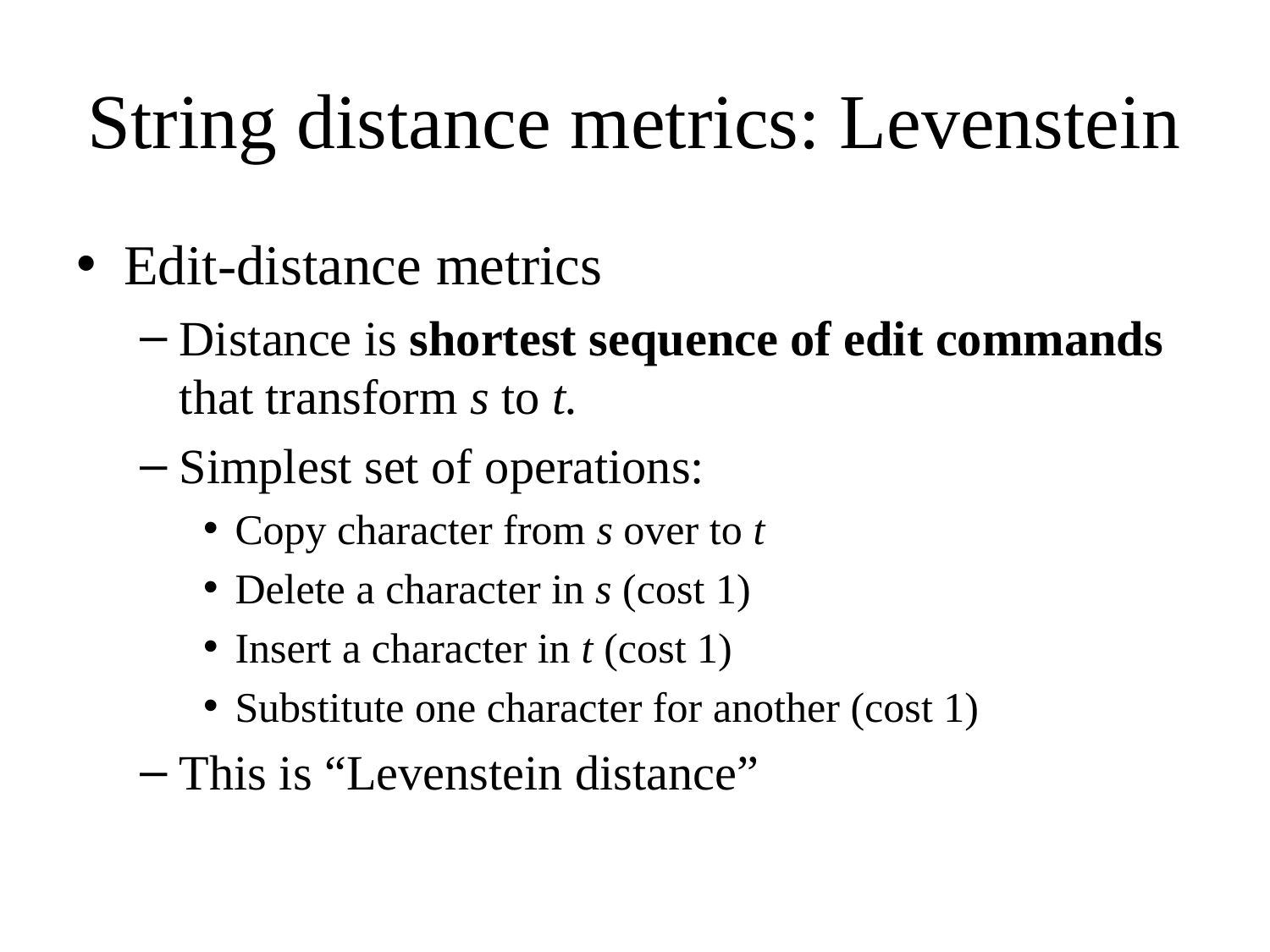

# String distance metrics: Levenstein
Edit-distance metrics
Distance is shortest sequence of edit commands that transform s to t.
Simplest set of operations:
Copy character from s over to t
Delete a character in s (cost 1)
Insert a character in t (cost 1)
Substitute one character for another (cost 1)
This is “Levenstein distance”